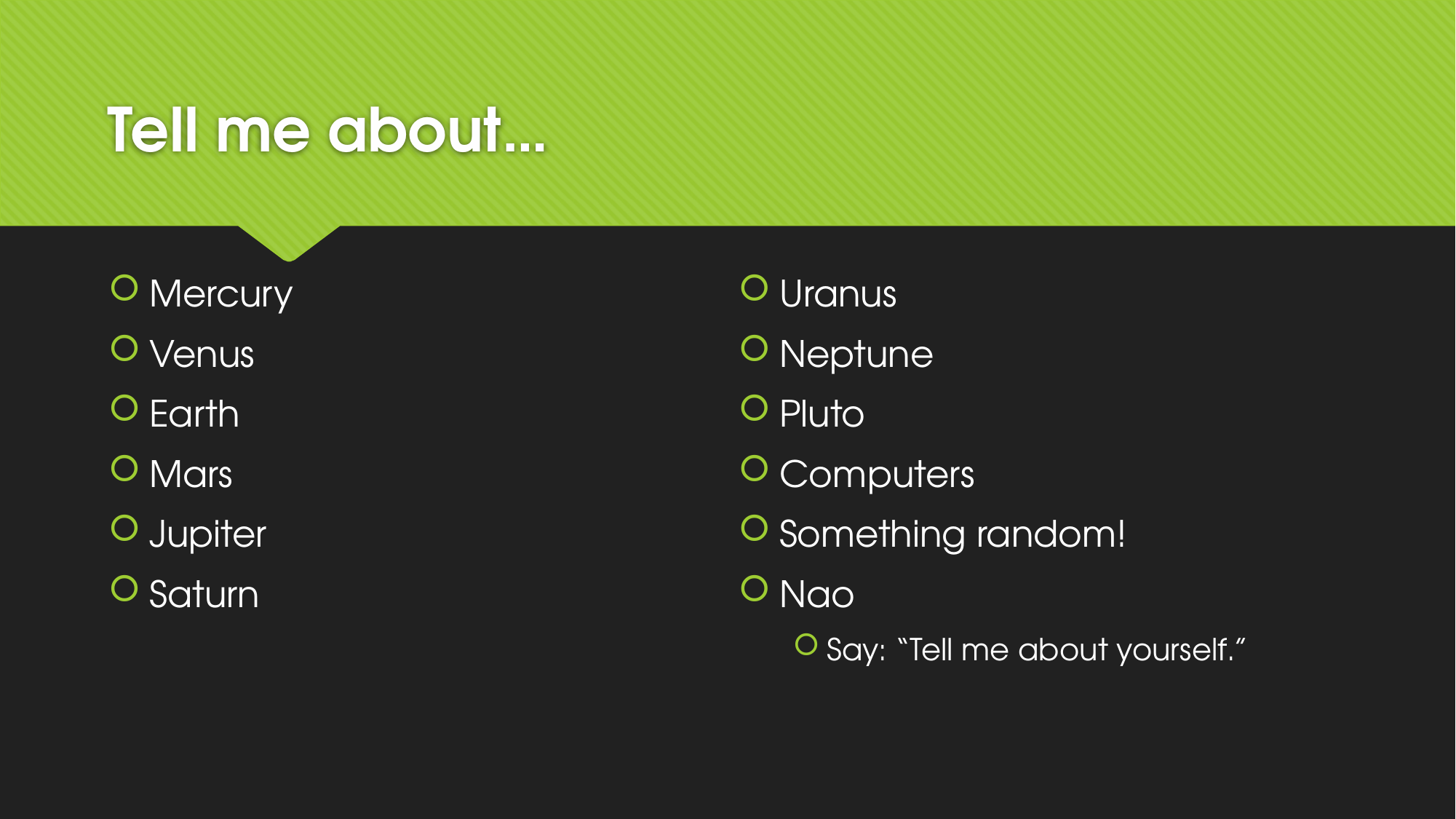

# Tell me about…
Mercury
Venus
Earth
Mars
Jupiter
Saturn
Uranus
Neptune
Pluto
Computers
Something random!
Nao
Say: “Tell me about yourself.”